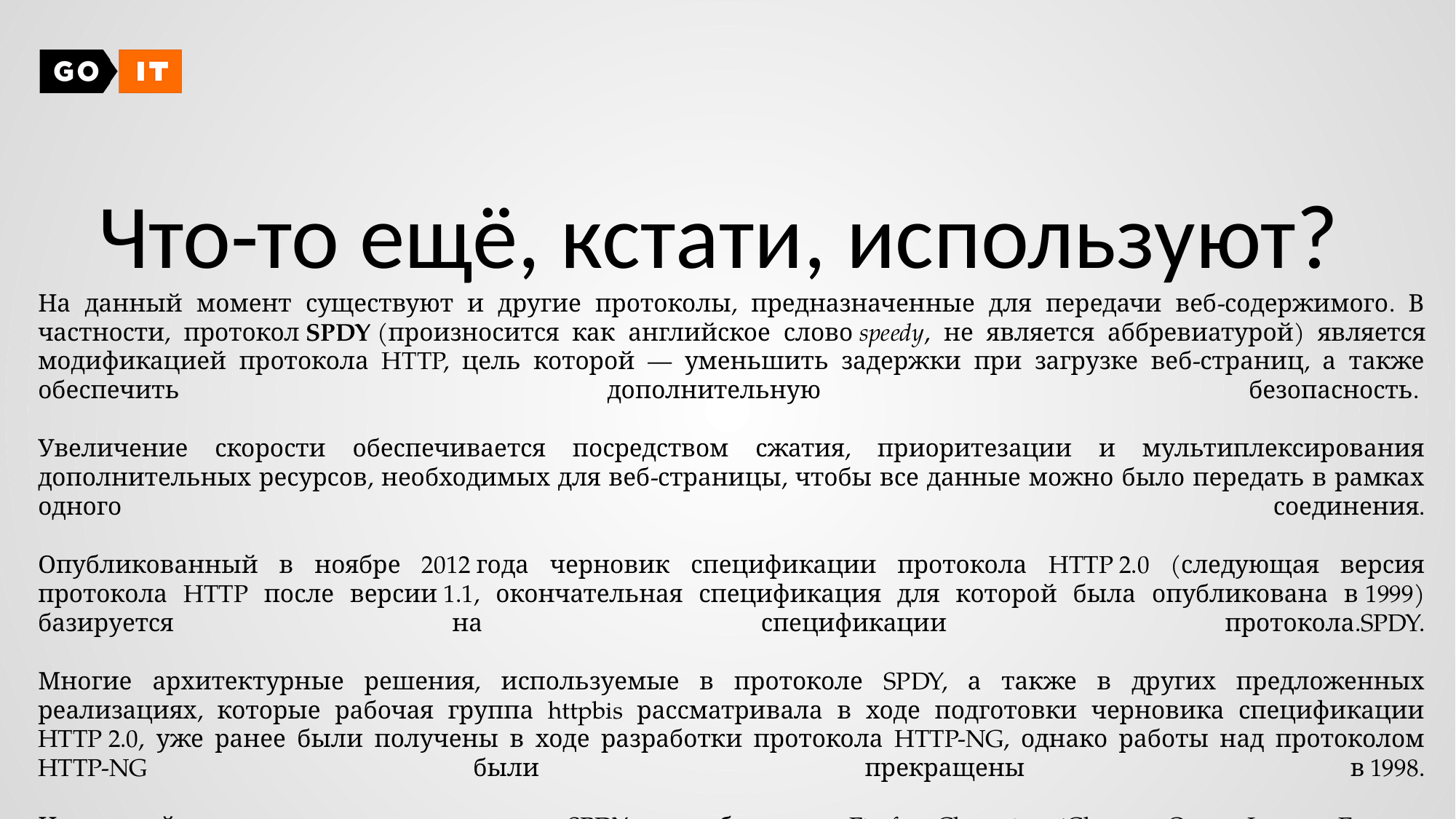

# Что-то ещё, кстати, используют?
На данный момент существуют и другие протоколы, предназначенные для передачи веб-содержимого. В частности, протокол SPDY (произносится как английское слово speedy, не является аббревиатурой) является модификацией протокола HTTP, цель которой — уменьшить задержки при загрузке веб-страниц, а также обеспечить дополнительную безопасность. 
Увеличение скорости обеспечивается посредством сжатия, приоритезации и мультиплексирования дополнительных ресурсов, необходимых для веб-страницы, чтобы все данные можно было передать в рамках одного соединения.
Опубликованный в ноябре 2012 года черновик спецификации протокола HTTP 2.0 (следующая версия протокола HTTP после версии 1.1, окончательная спецификация для которой была опубликована в 1999) базируется на спецификации протокола.SPDY.
Многие архитектурные решения, используемые в протоколе SPDY, а также в других предложенных реализациях, которые рабочая группа httpbis рассматривала в ходе подготовки черновика спецификации HTTP 2.0, уже ранее были получены в ходе разработки протокола HTTP-NG, однако работы над протоколом HTTP-NG были прекращены в 1998.
На данный момент поддержка протокола SPDY есть в браузерах Firefox, Chromium/Chrome, Opera, Internet Exporer и Amazon.Silk.